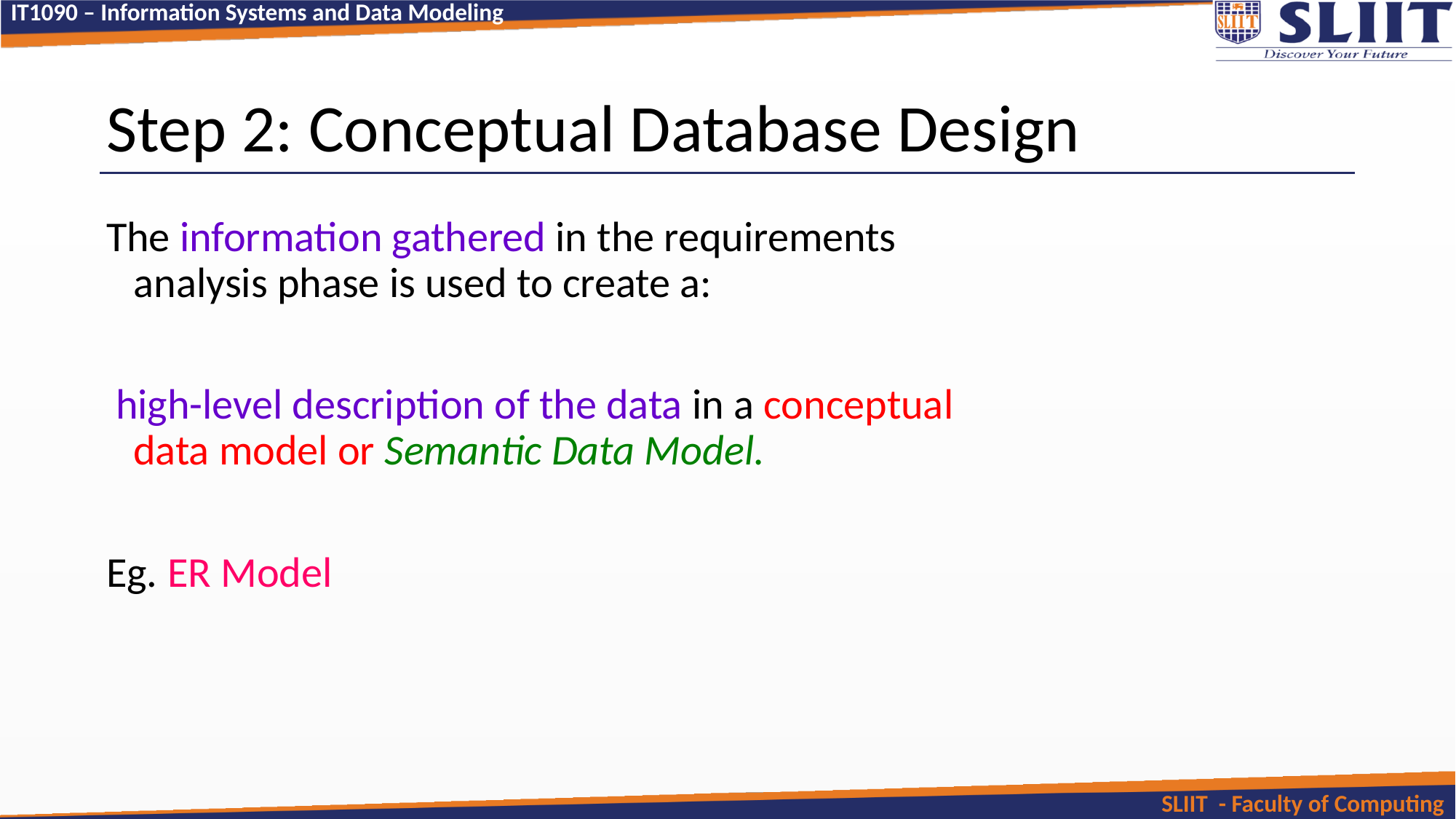

Step 2: Conceptual Database Design
The information gathered in the requirements analysis phase is used to create a:

 high-level description of the data in a conceptual data model or Semantic Data Model.

Eg. ER Model